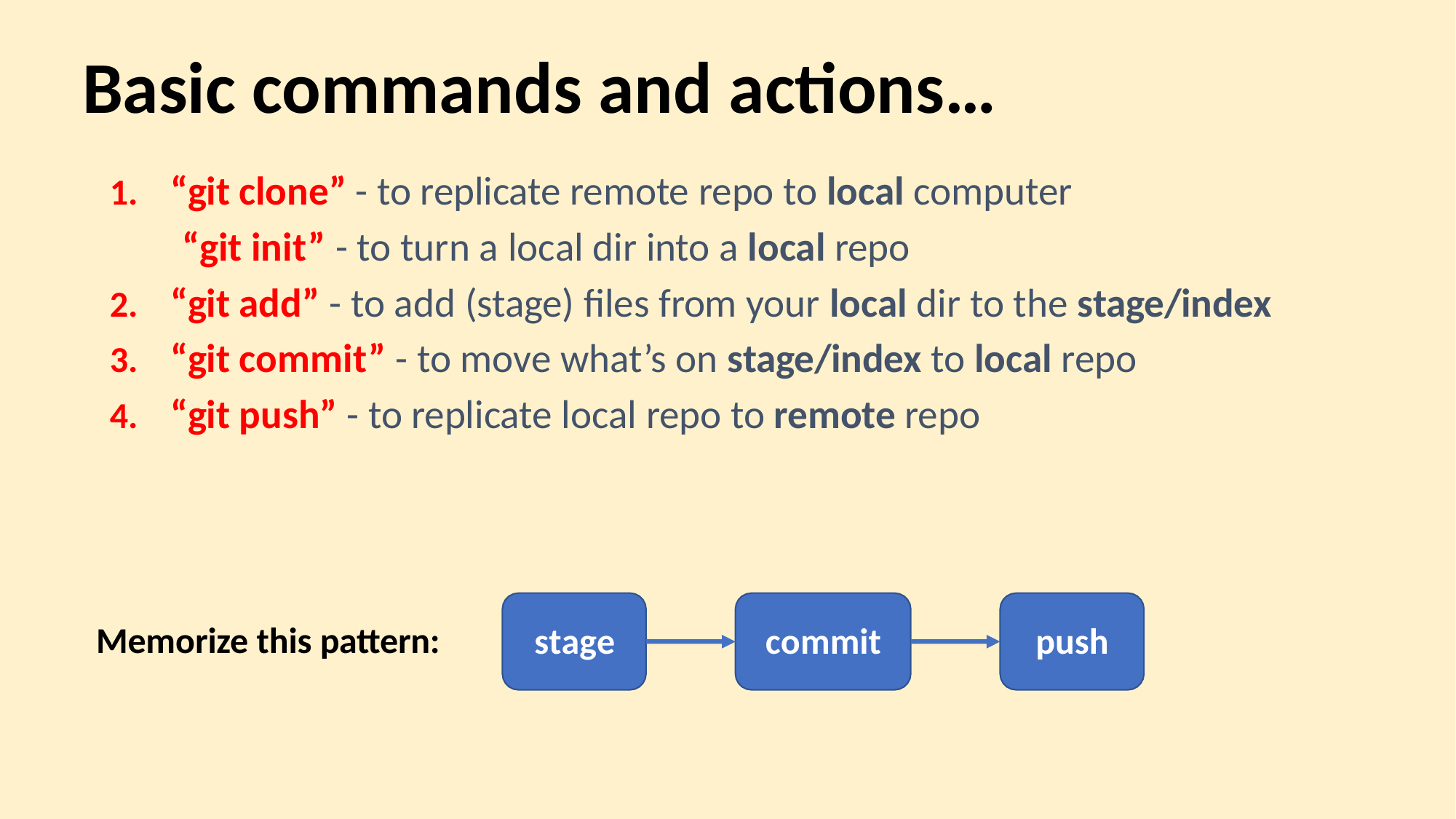

# Basic commands and actions…
“git clone” - to replicate remote repo to local computer
“git init” - to turn a local dir into a local repo
“git add” - to add (stage) files from your local dir to the stage/index
“git commit” - to move what’s on stage/index to local repo
“git push” - to replicate local repo to remote repo

Memorize this pattern:
stage
commit
push